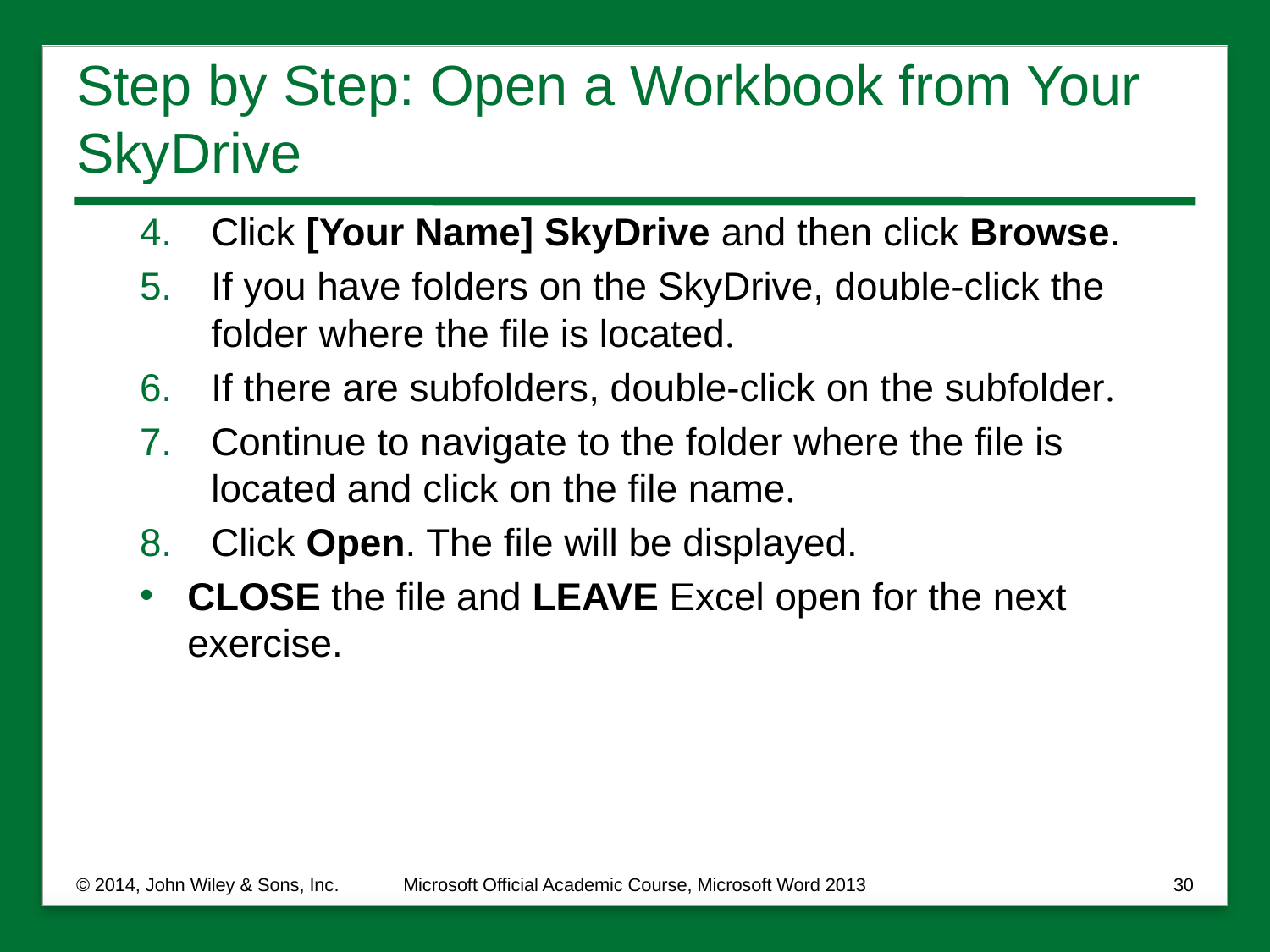

# Step by Step: Open a Workbook from Your SkyDrive
Click [Your Name] SkyDrive and then click Browse.
If you have folders on the SkyDrive, double-click the folder where the file is located.
If there are subfolders, double-click on the subfolder.
Continue to navigate to the folder where the file is located and click on the file name.
Click Open. The file will be displayed.
CLOSE the file and LEAVE Excel open for the next exercise.
© 2014, John Wiley & Sons, Inc.
Microsoft Official Academic Course, Microsoft Word 2013
30